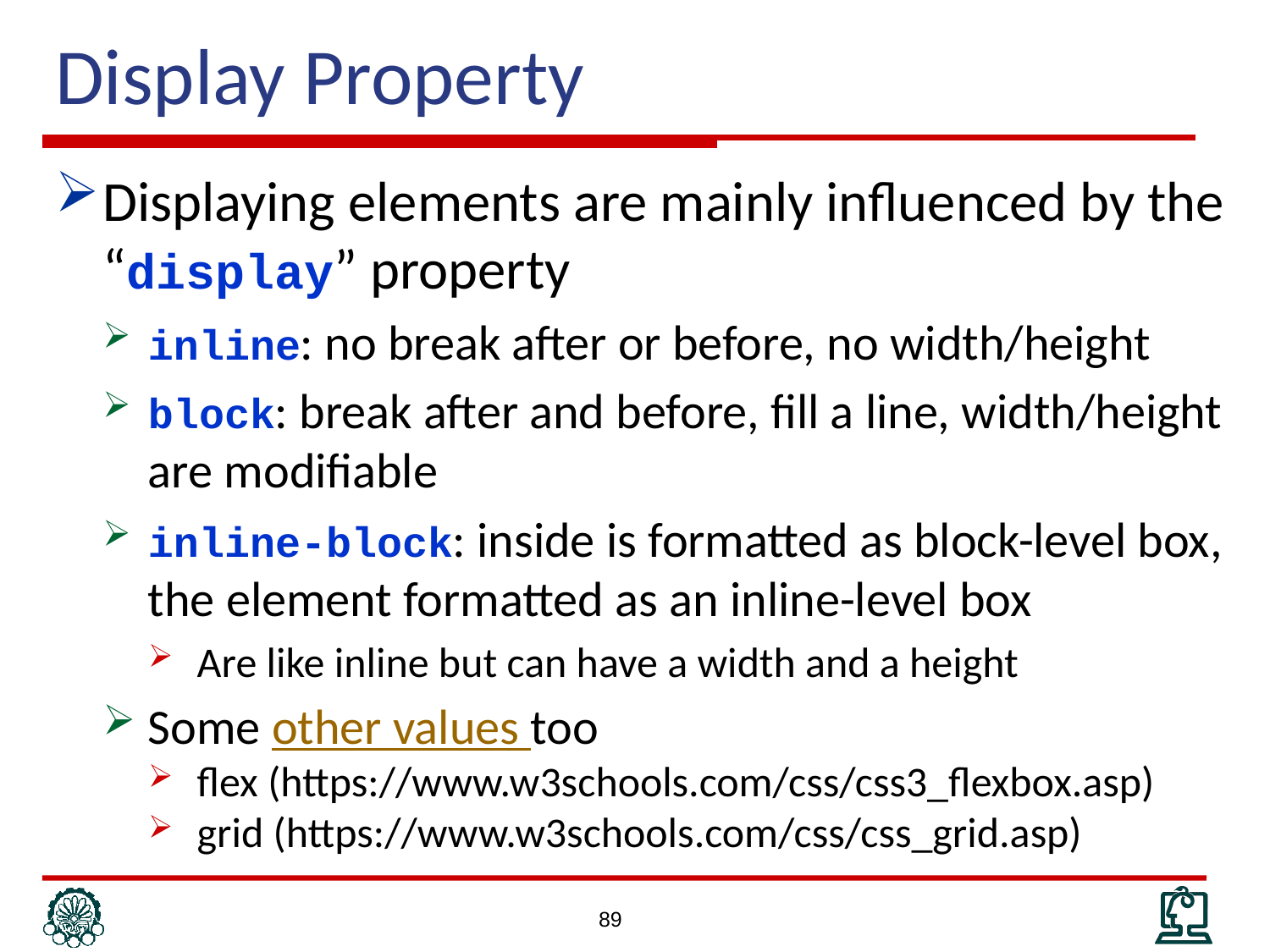

# Display Property
Displaying elements are mainly influenced by the “display” property
inline: no break after or before, no width/height
block: break after and before, fill a line, width/height are modifiable
inline-block: inside is formatted as block-level box, the element formatted as an inline-level box
Are like inline but can have a width and a height
Some other values too
flex (https://www.w3schools.com/css/css3_flexbox.asp)
grid (https://www.w3schools.com/css/css_grid.asp)

89